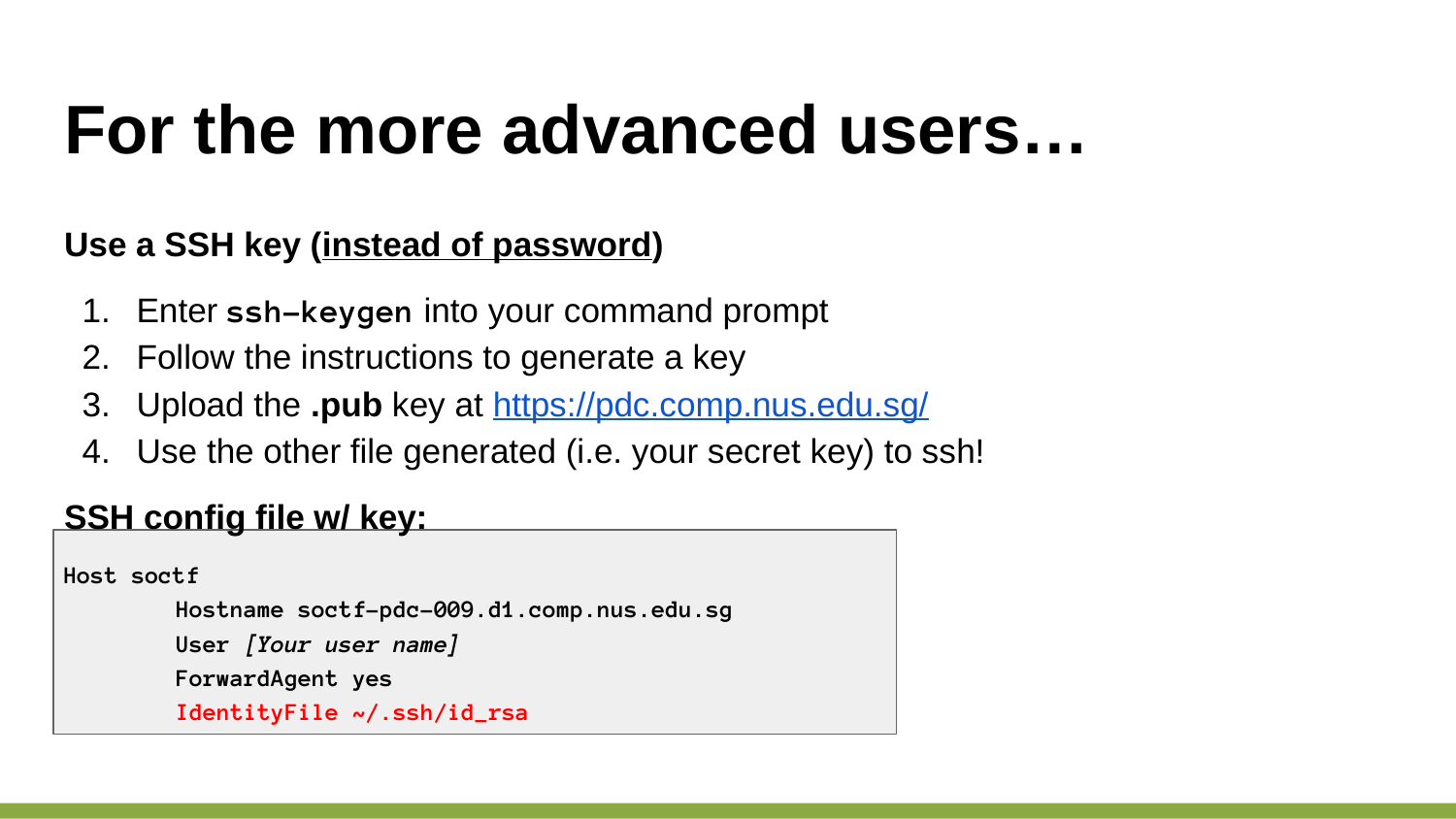

# For the more advanced users…
Use a SSH key (instead of password)
Enter ssh-keygen into your command prompt
Follow the instructions to generate a key
Upload the .pub key at https://pdc.comp.nus.edu.sg/
Use the other file generated (i.e. your secret key) to ssh!
SSH config file w/ key:
Host soctf
	Hostname soctf-pdc-009.d1.comp.nus.edu.sg
	User [Your user name]
	ForwardAgent yes
	IdentityFile ~/.ssh/id_rsa